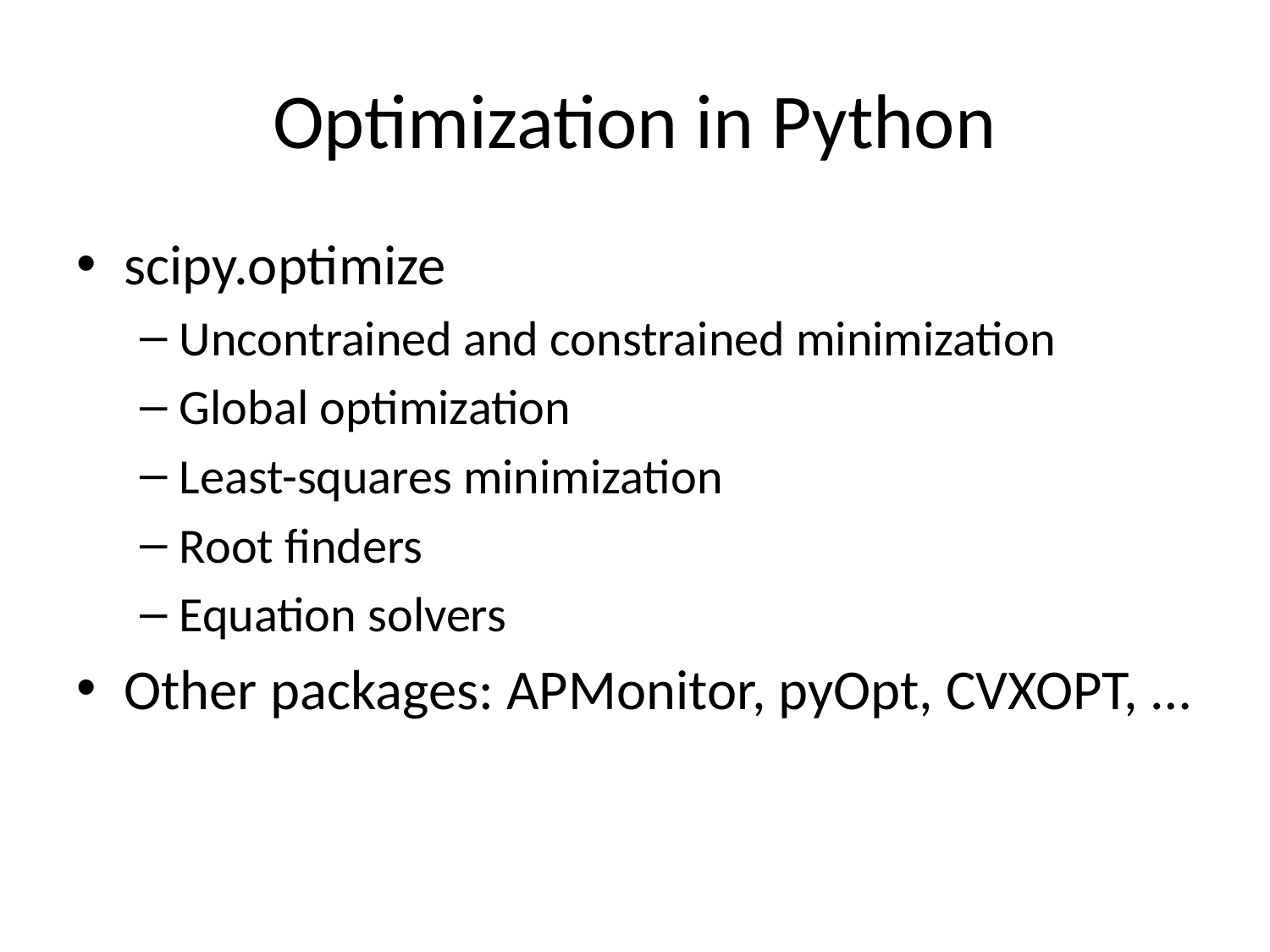

# Optimization in Python
scipy.optimize
Uncontrained and constrained minimization
Global optimization
Least-squares minimization
Root finders
Equation solvers
Other packages: APMonitor, pyOpt, CVXOPT, …